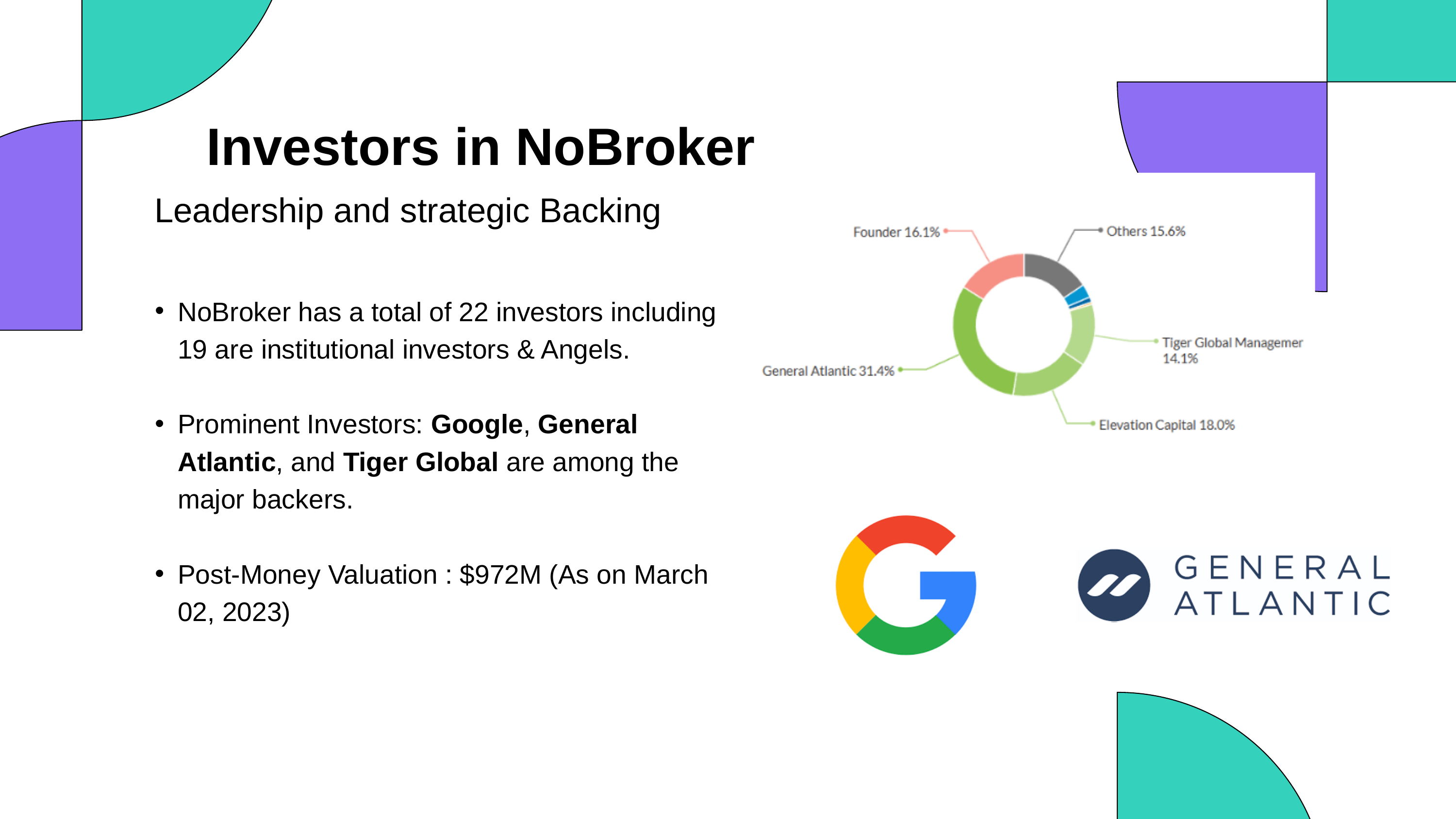

Investors in NoBroker

Leadership and strategic Backing
NoBroker has a total of 22 investors including 19 are institutional investors & Angels.

Prominent Investors: Google, General Atlantic, and Tiger Global are among the major backers.

Post-Money Valuation : $972M (As on March 02, 2023)